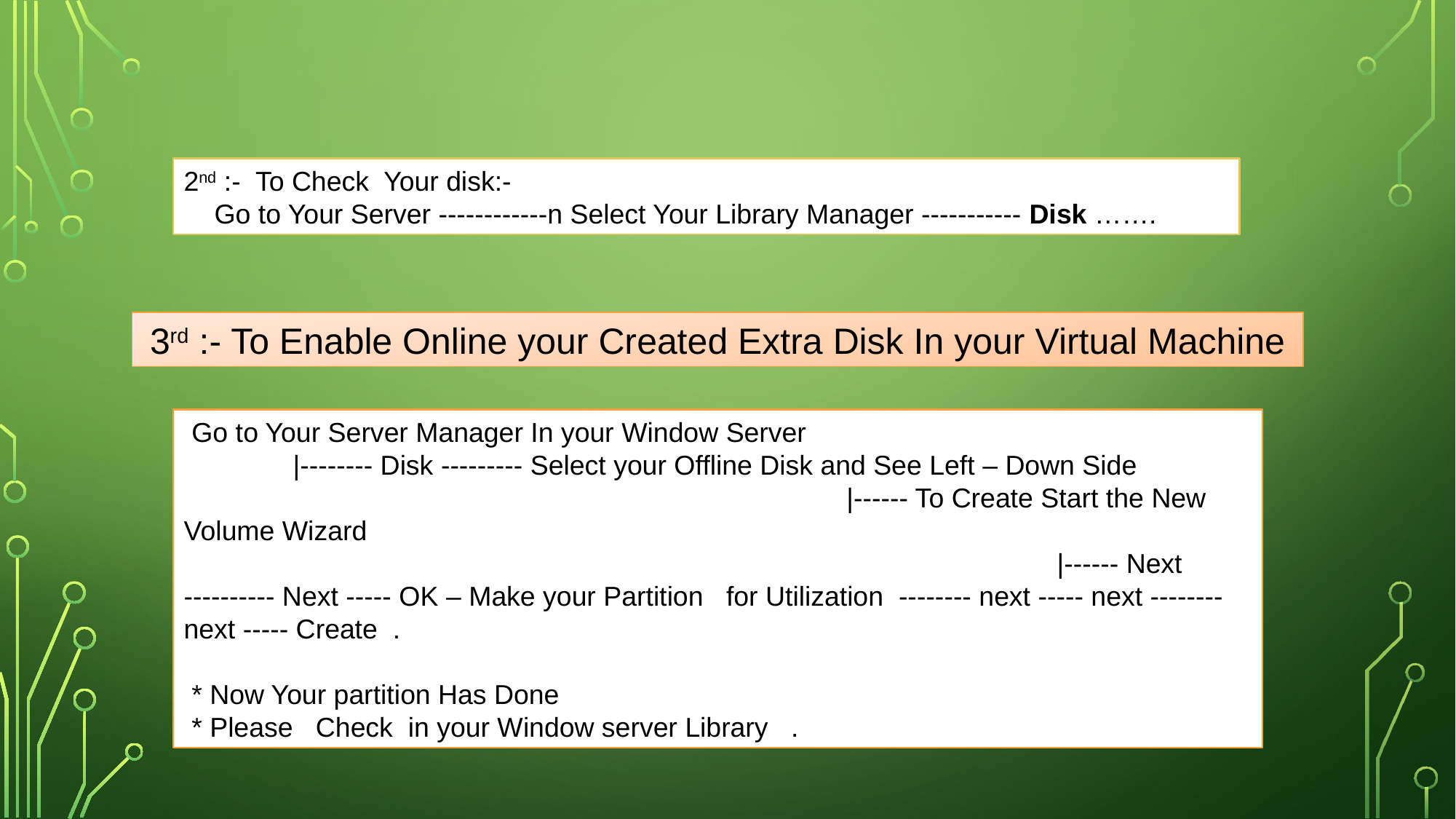

2nd :-  To Check  Your disk:-
    Go to Your Server ------------n Select Your Library Manager ----------- Disk …….
3rd :- To Enable Online your Created Extra Disk In your Virtual Machine
 Go to Your Server Manager In your Window Server
	|-------- Disk --------- Select your Offline Disk and See Left – Down Side
						 |------ To Create Start the New Volume Wizard
								|------ Next ---------- Next ----- OK – Make your Partition   for Utilization  -------- next ----- next -------- next ----- Create  .

 * Now Your partition Has Done
 * Please   Check  in your Window server Library   .